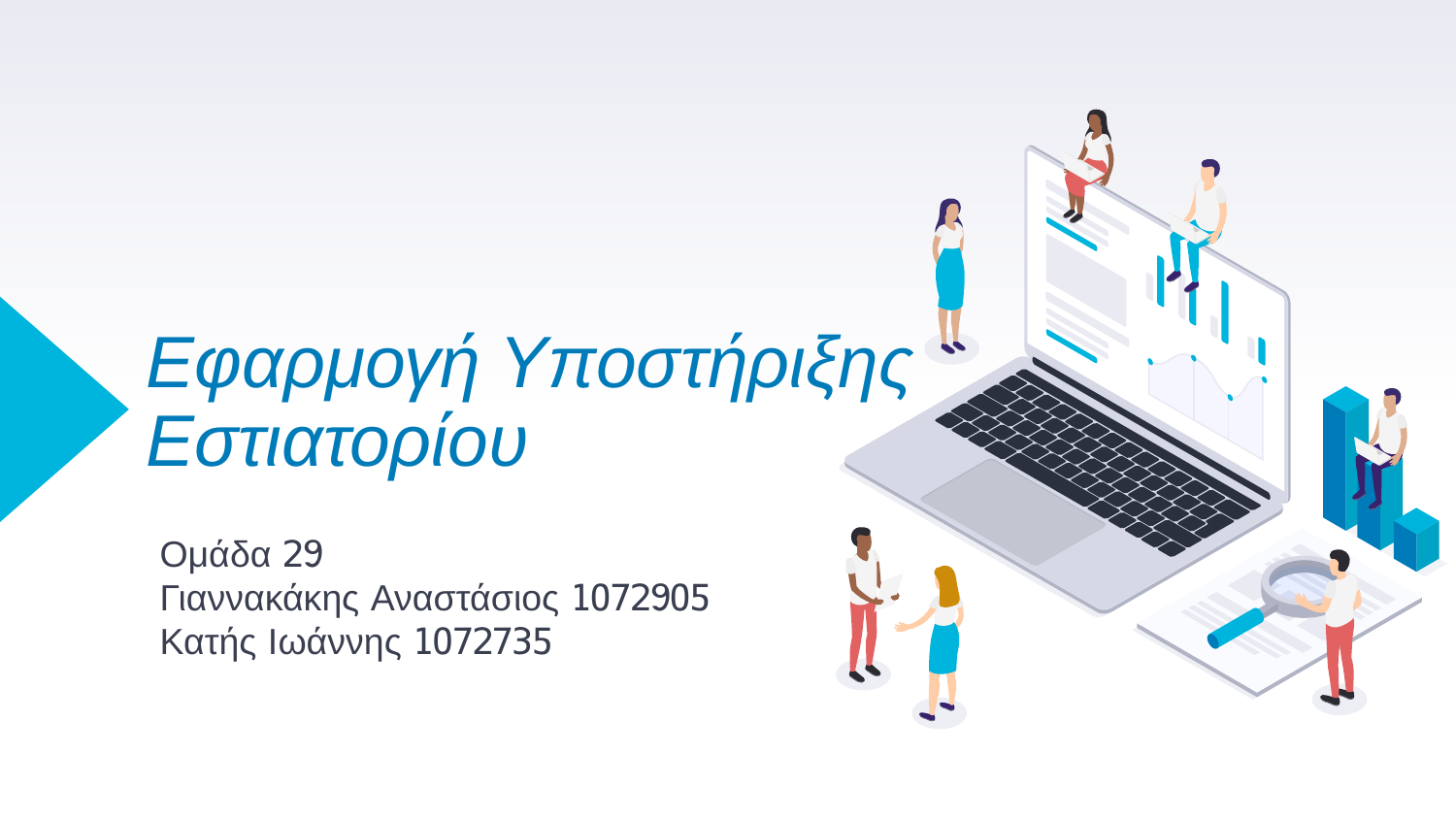

# Εφαρμογή Υποστήριξης Εστιατορίου
Ομάδα 29
Γιαννακάκης Αναστάσιος 1072905
Κατής Ιωάννης 1072735